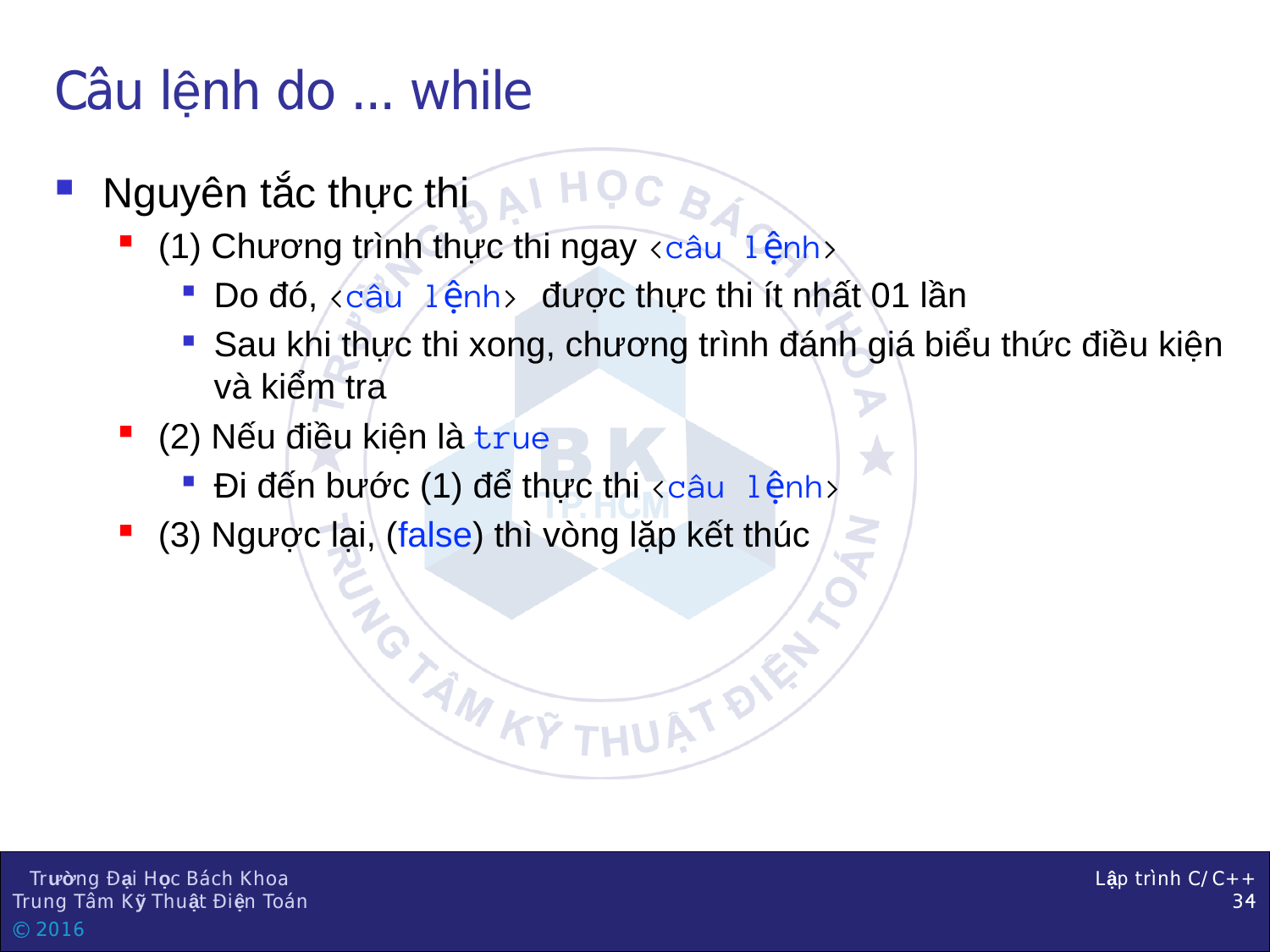

# Câu lệnh do … while
Nguyên tắc thực thi
(1) Chương trình thực thi ngay <câu lệnh>
Do đó, <câu lệnh> được thực thi ít nhất 01 lần
Sau khi thực thi xong, chương trình đánh giá biểu thức điều kiện và kiểm tra
(2) Nếu điều kiện là true
Đi đến bước (1) để thực thi <câu lệnh>
(3) Ngược lại, (false) thì vòng lặp kết thúc